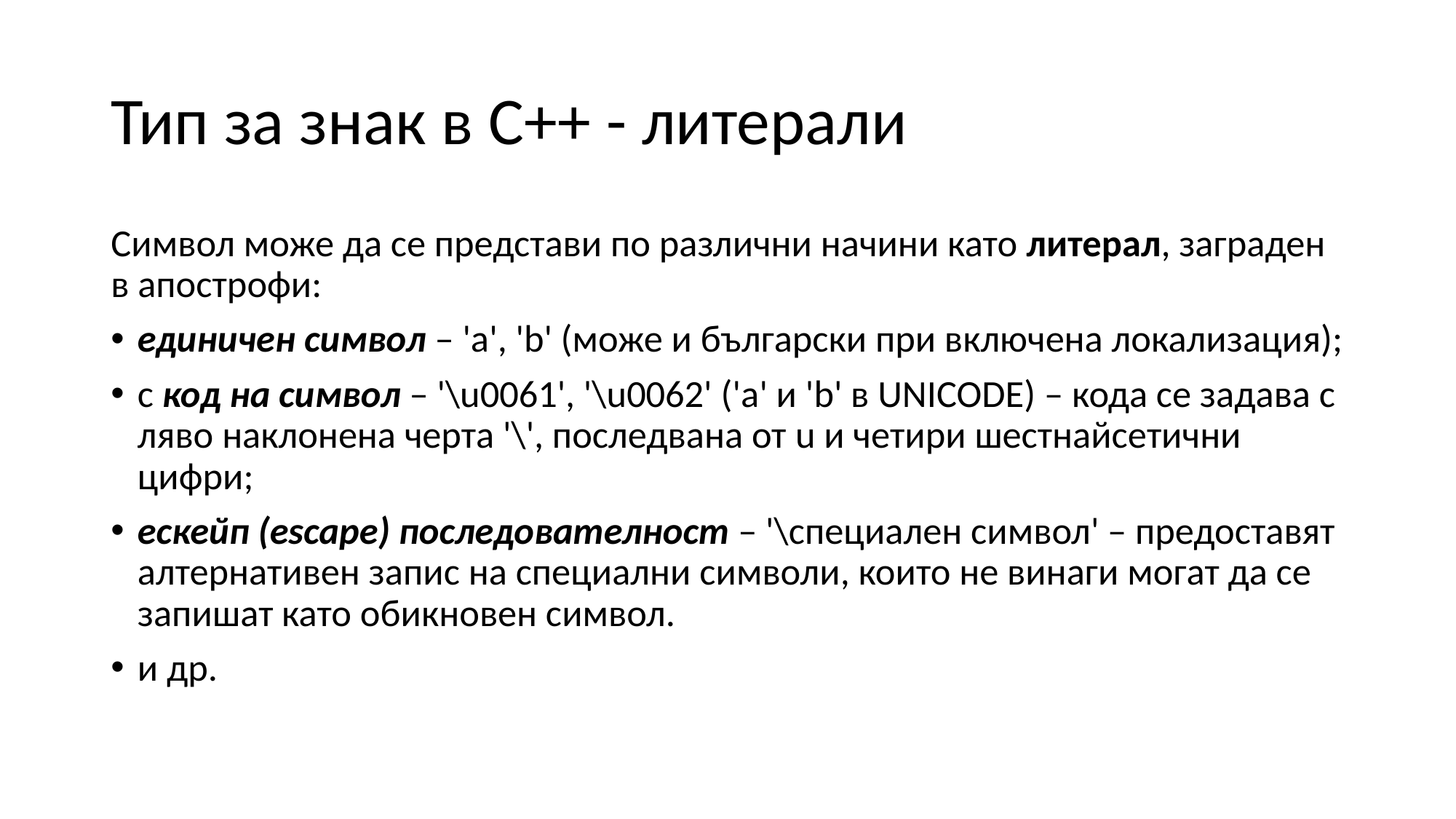

# Тип за знак в C++ - литерали
Символ може да се представи по различни начини като литерал, заграден в апострофи:
единичен символ – 'a', 'b' (може и български при включена локализация);
с код на символ – '\u0061', '\u0062' ('a' и 'b' в UNICODE) – кода се задава с ляво наклонена черта '\', последвана от u и четири шестнайсетични цифри;
ескейп (escape) последователност – '\специален символ' – предоставят алтернативен запис на специални символи, които не винаги могат да се запишат като обикновен символ.
и др.